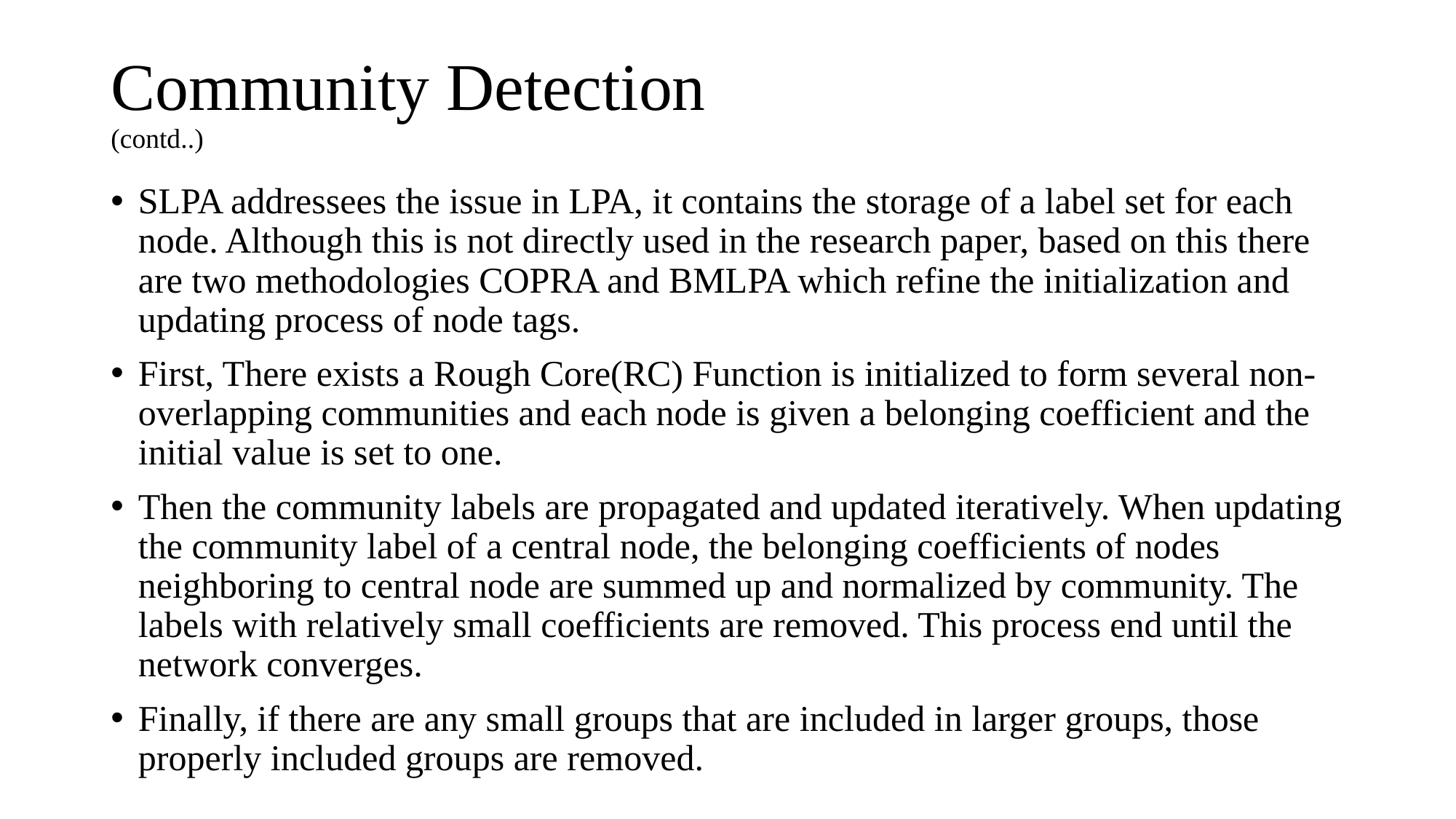

# Community Detection (contd..)
SLPA addressees the issue in LPA, it contains the storage of a label set for each node. Although this is not directly used in the research paper, based on this there are two methodologies COPRA and BMLPA which refine the initialization and updating process of node tags.
First, There exists a Rough Core(RC) Function is initialized to form several non-overlapping communities and each node is given a belonging coefficient and the initial value is set to one.
Then the community labels are propagated and updated iteratively. When updating the community label of a central node, the belonging coefficients of nodes neighboring to central node are summed up and normalized by community. The labels with relatively small coefficients are removed. This process end until the network converges.
Finally, if there are any small groups that are included in larger groups, those properly included groups are removed.